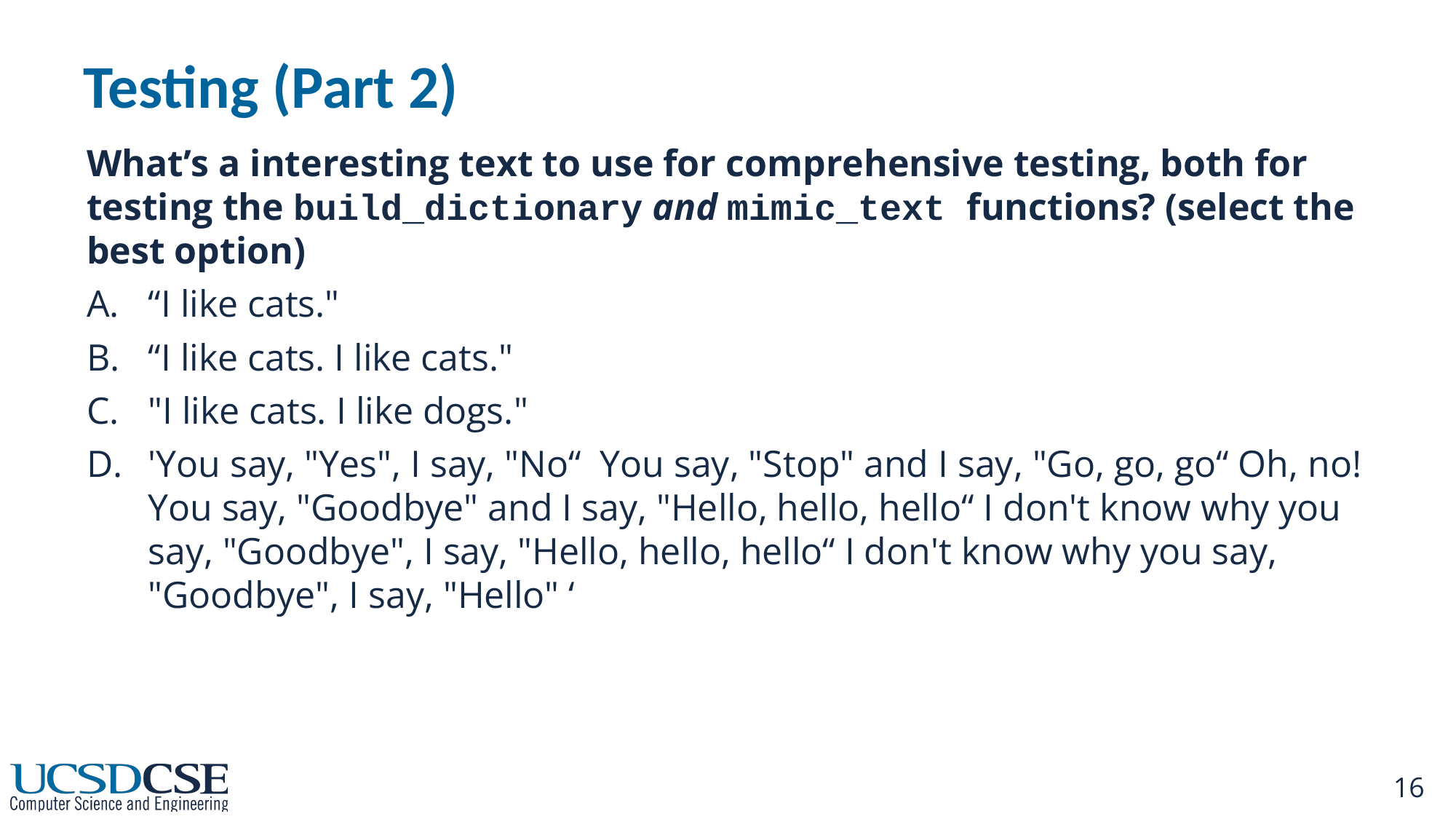

# Testing (Part 2)
What’s a interesting text to use for comprehensive testing, both for testing the build_dictionary and mimic_text functions? (select the best option)
“I like cats."
“I like cats. I like cats."
"I like cats. I like dogs."
'You say, "Yes", I say, "No“  You say, "Stop" and I say, "Go, go, go“ Oh, no! You say, "Goodbye" and I say, "Hello, hello, hello“ I don't know why you say, "Goodbye", I say, "Hello, hello, hello“ I don't know why you say, "Goodbye", I say, "Hello" ‘